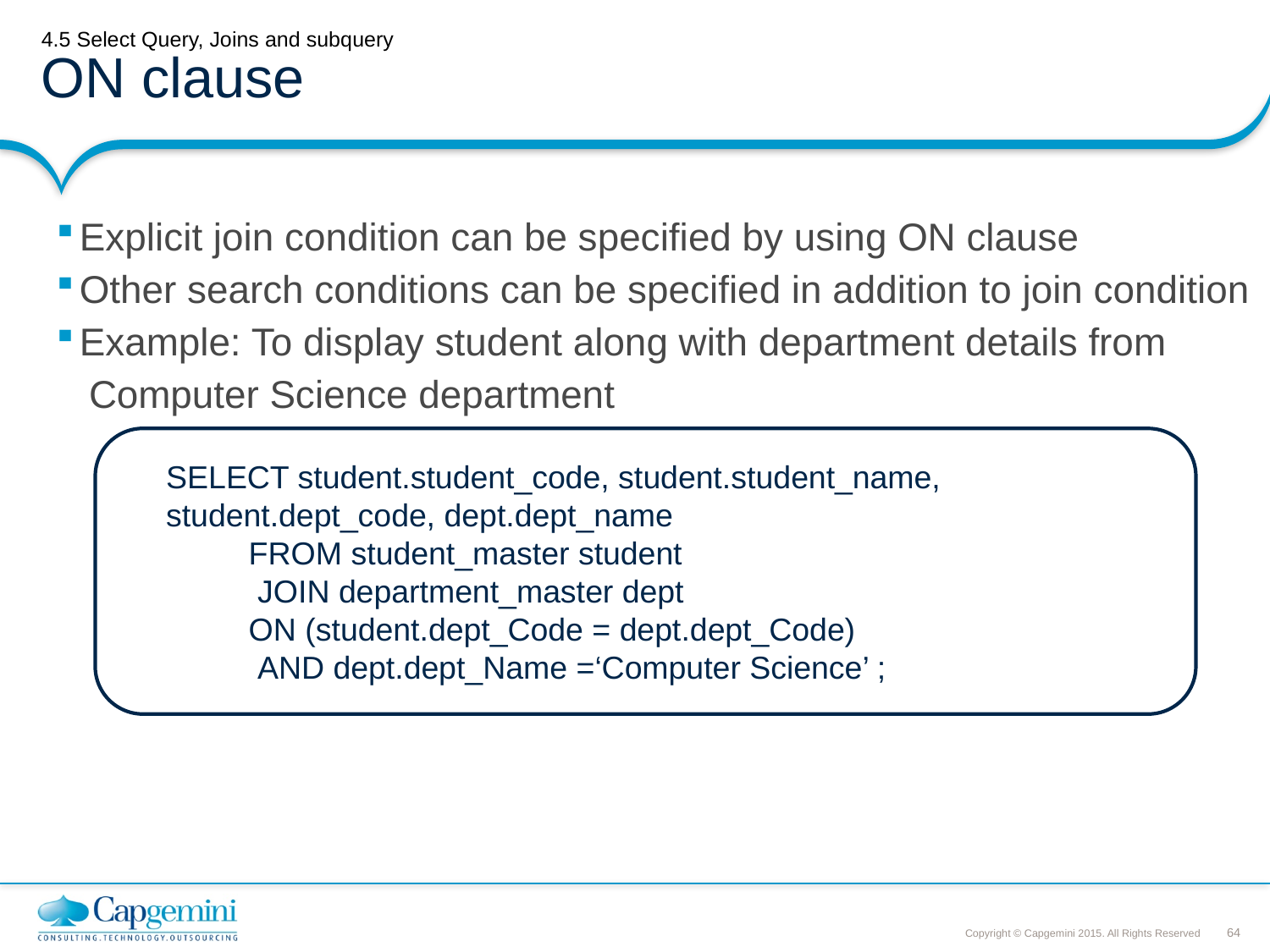

# 4.5 Select Query, Joins and subquery ON clause
Explicit join condition can be specified by using ON clause
Other search conditions can be specified in addition to join condition
Example: To display student along with department details from
   Computer Science department

     SELECT student.student_code, student.student_name,
     student.dept_code, dept.dept_name
     	FROM student_master student
   	 JOIN department_master dept
    	ON (student.dept_Code = dept.dept_Code)
   	 AND dept.dept_Name =‘Computer Science’ ;